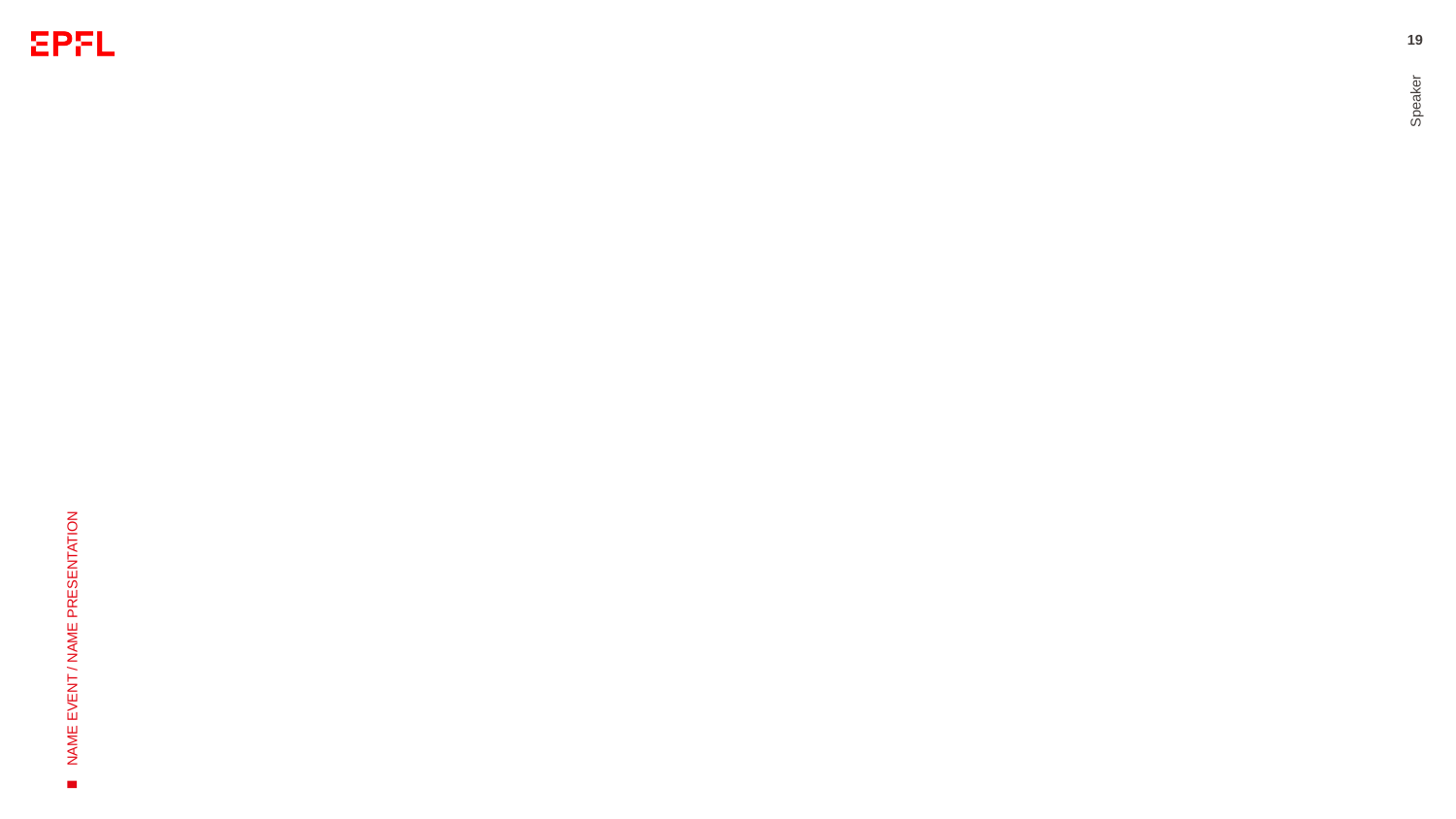

#
19

Speaker
NAME EVENT / NAME PRESENTATION